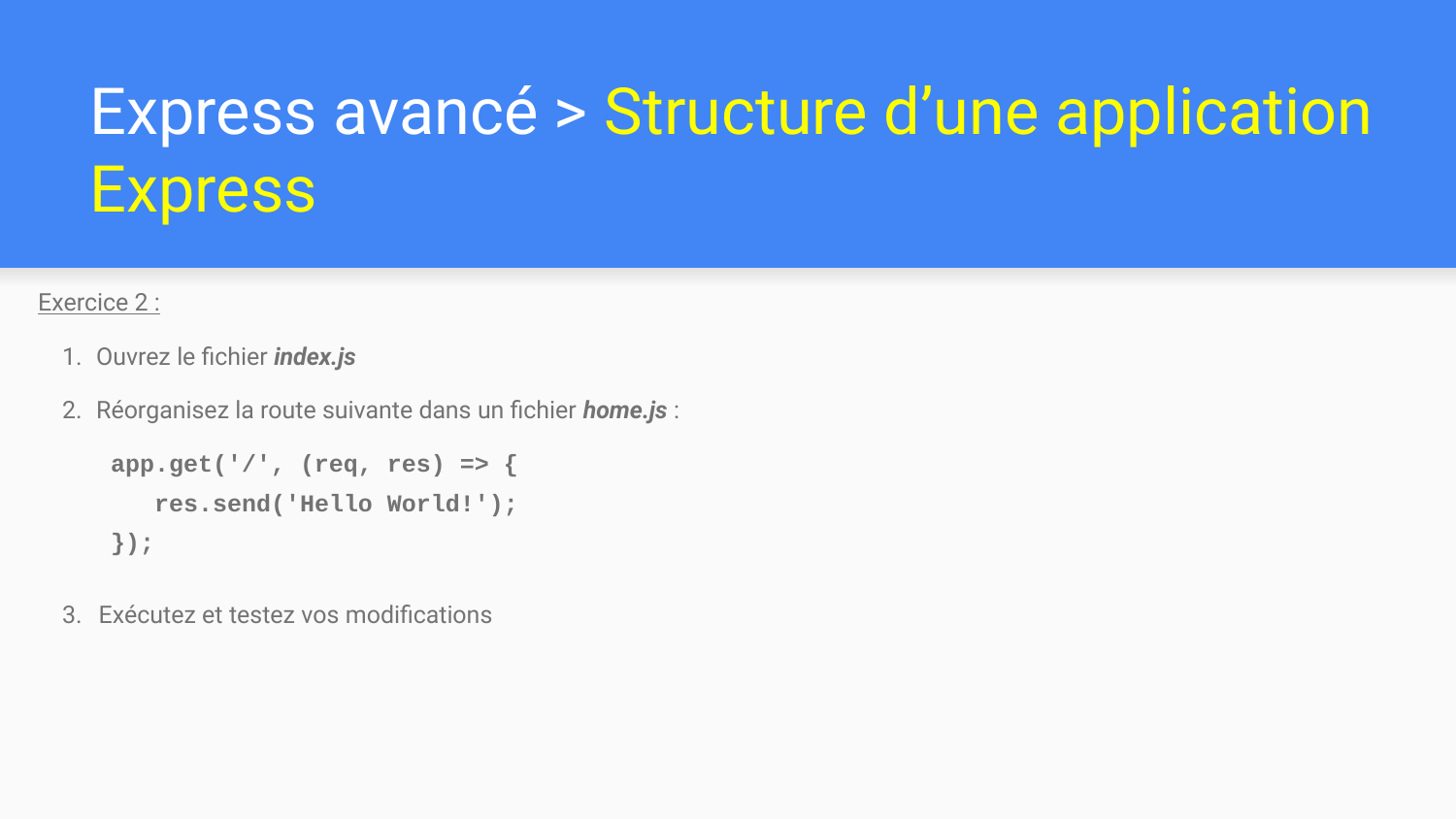

# Express avancé > Structure d’une application Express
Exercice 2 :
Ouvrez le fichier index.js
Réorganisez la route suivante dans un fichier home.js :
app.get('/', (req, res) => {
   res.send('Hello World!');
});

Exécutez et testez vos modifications